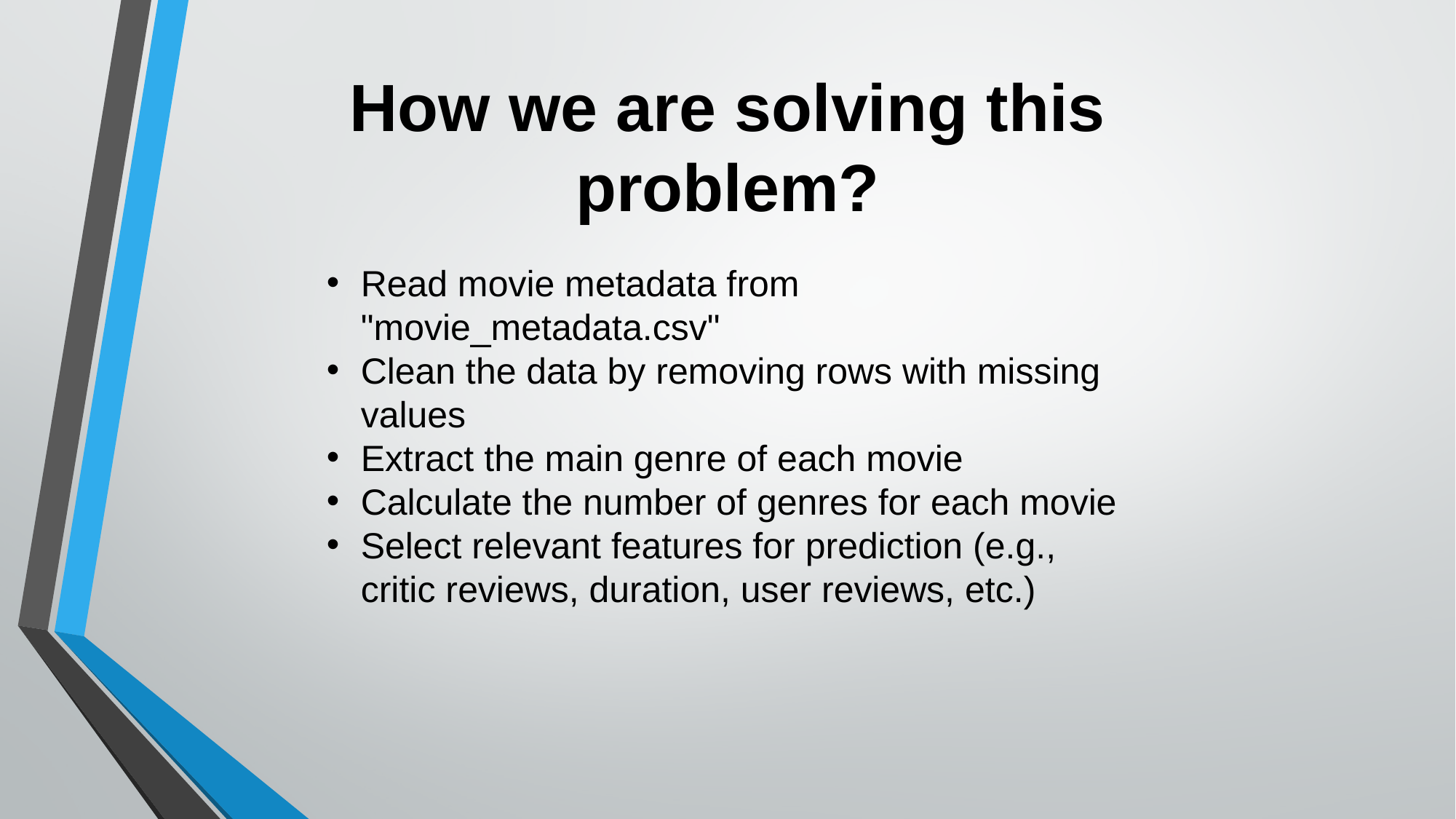

How we are solving this problem?

Read movie metadata from "movie_metadata.csv"
Clean the data by removing rows with missing values
Extract the main genre of each movie
Calculate the number of genres for each movie
Select relevant features for prediction (e.g., critic reviews, duration, user reviews, etc.)